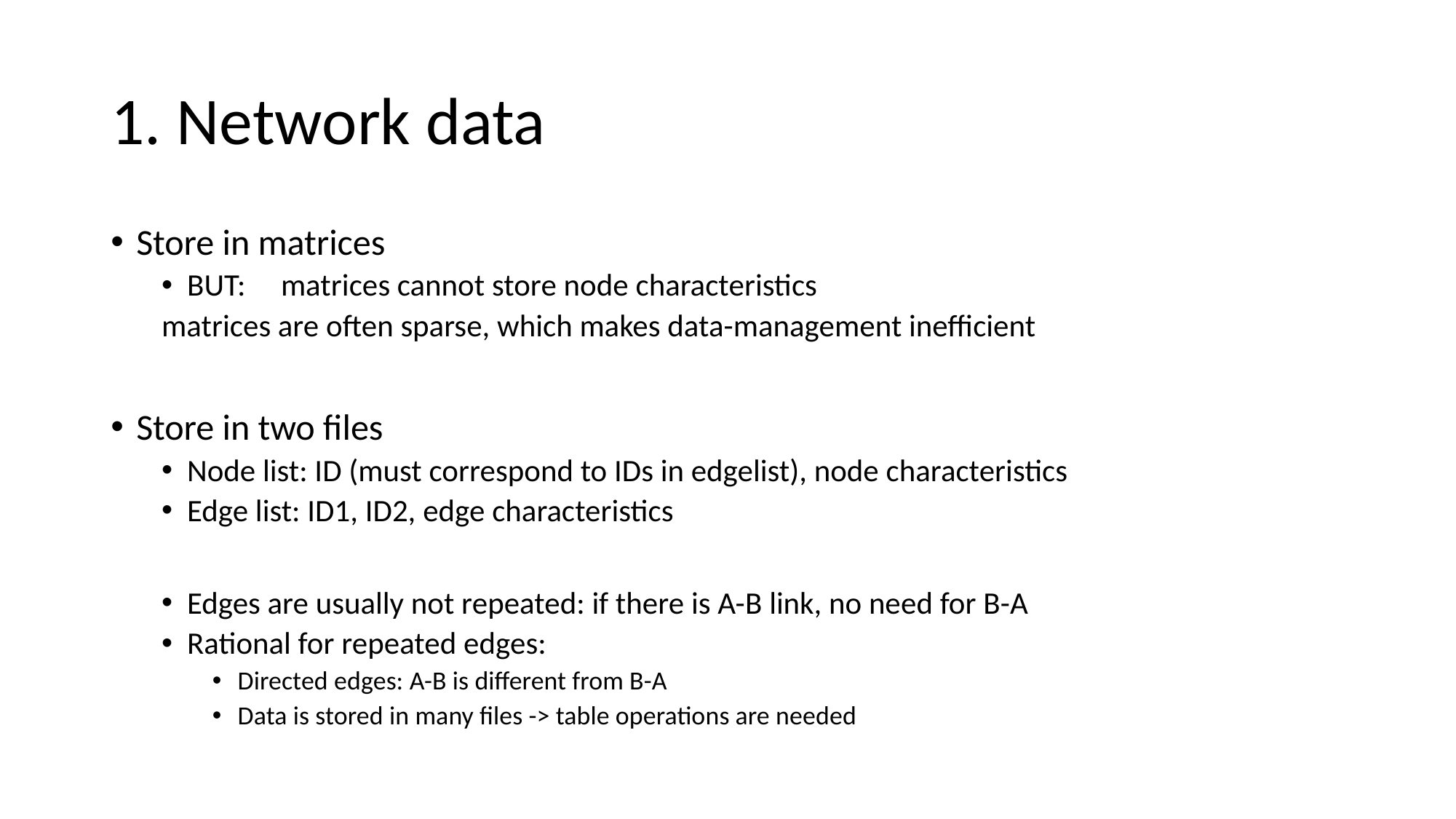

# 1. Network data
Store in matrices
BUT: 	matrices cannot store node characteristics
		matrices are often sparse, which makes data-management inefficient

Store in two files
Node list: ID (must correspond to IDs in edgelist), node characteristics
Edge list: ID1, ID2, edge characteristics

Edges are usually not repeated: if there is A-B link, no need for B-A
Rational for repeated edges:
Directed edges: A-B is different from B-A
Data is stored in many files -> table operations are needed